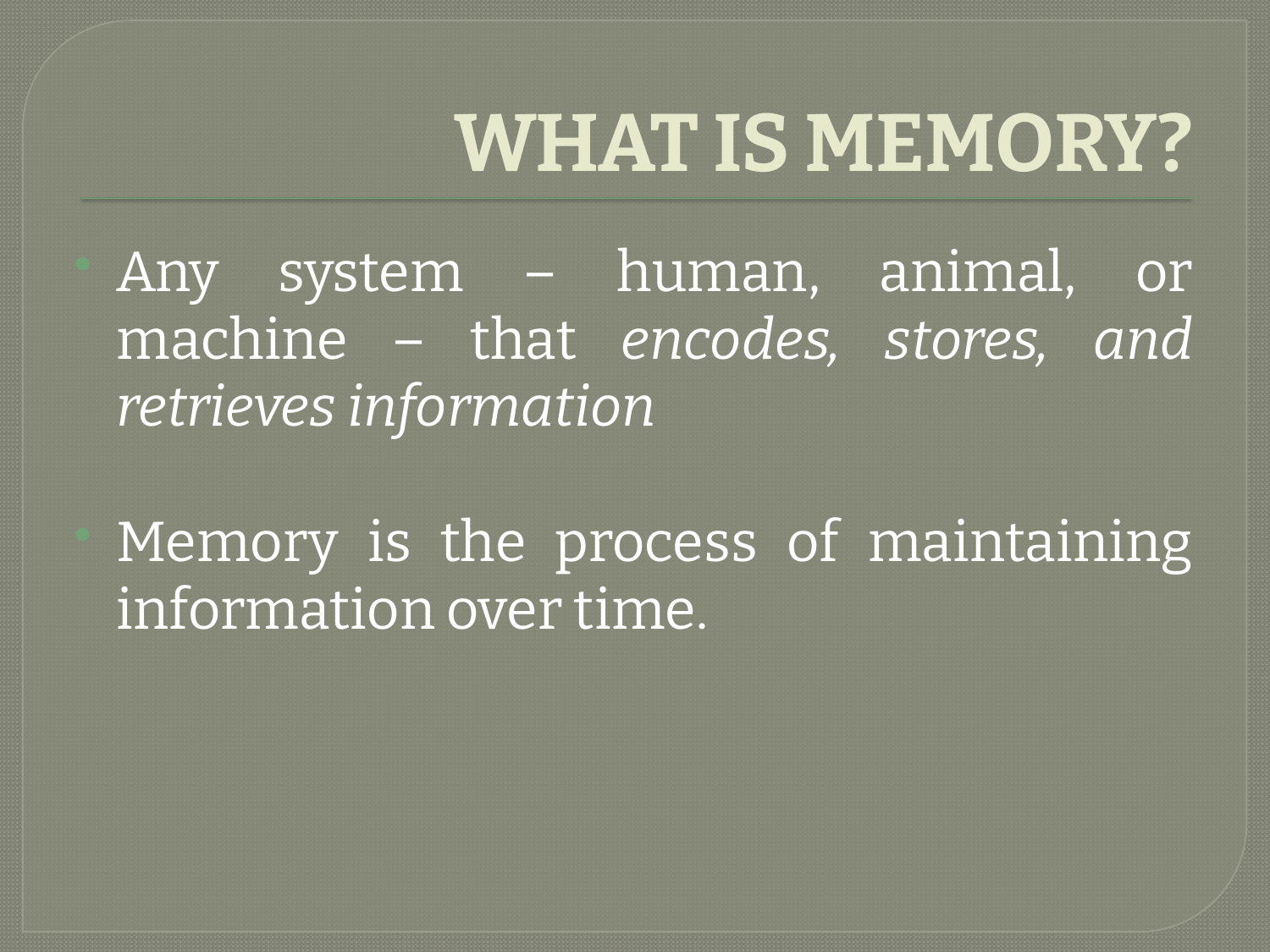

# WHAT IS MEMORY?
Any system – human, animal, or machine – that encodes, stores, and retrieves information

Memory is the process of maintaining information over time.